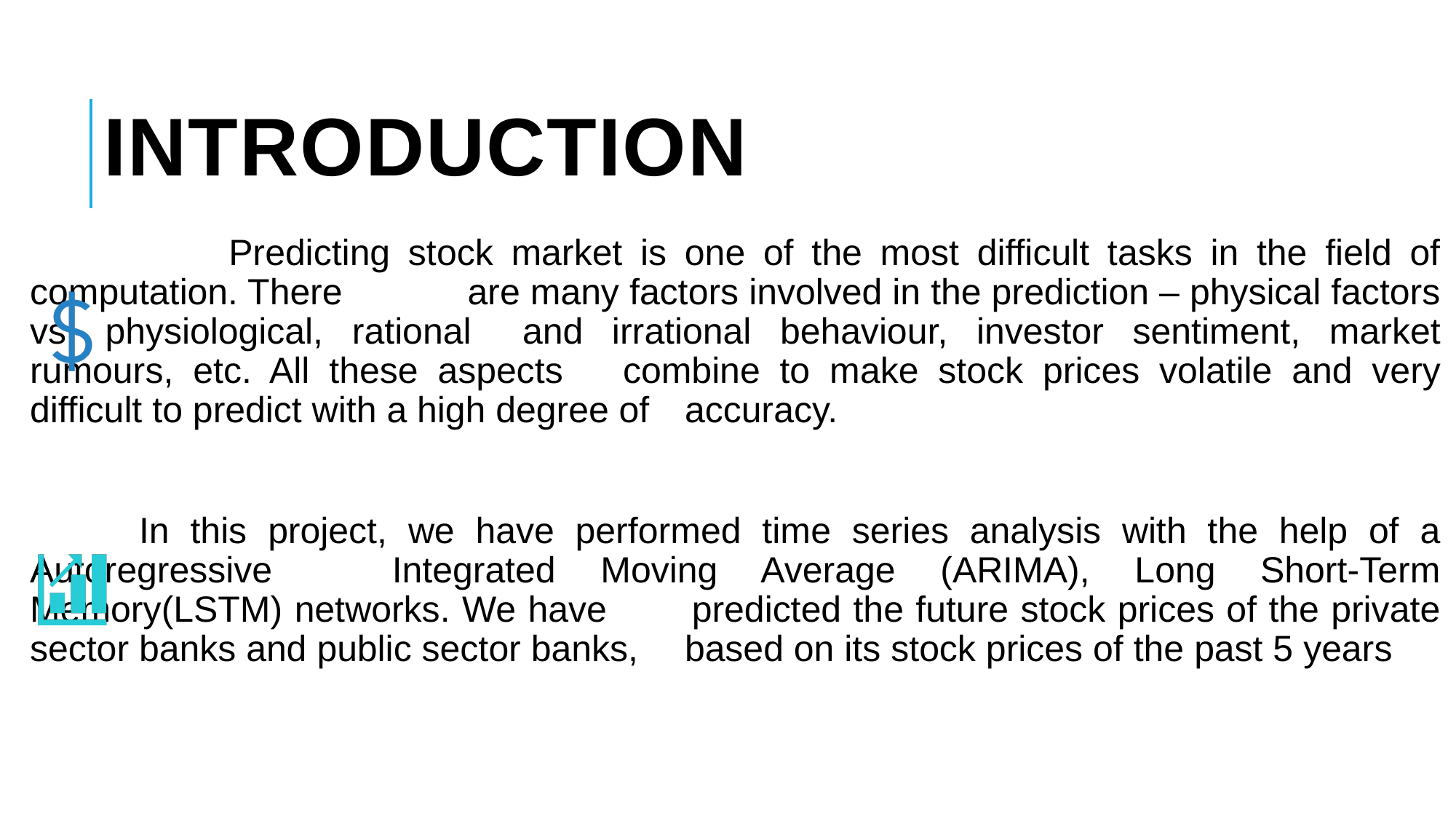

# INTRODUCTION
           Predicting stock market is one of the most difficult tasks in the field of computation. There           	are many factors involved in the prediction – physical factors vs. physiological, rational 	and irrational behaviour, investor sentiment, market rumours, etc. All these aspects 	combine to make stock prices volatile and very difficult to predict with a high degree of 	accuracy.

	In this project, we have performed time series analysis with the help of a Autoregressive 	Integrated Moving Average (ARIMA), Long Short-Term Memory(LSTM) networks. We have 	predicted the future stock prices of the private sector banks and public sector banks, 	based on its stock prices of the past 5 years